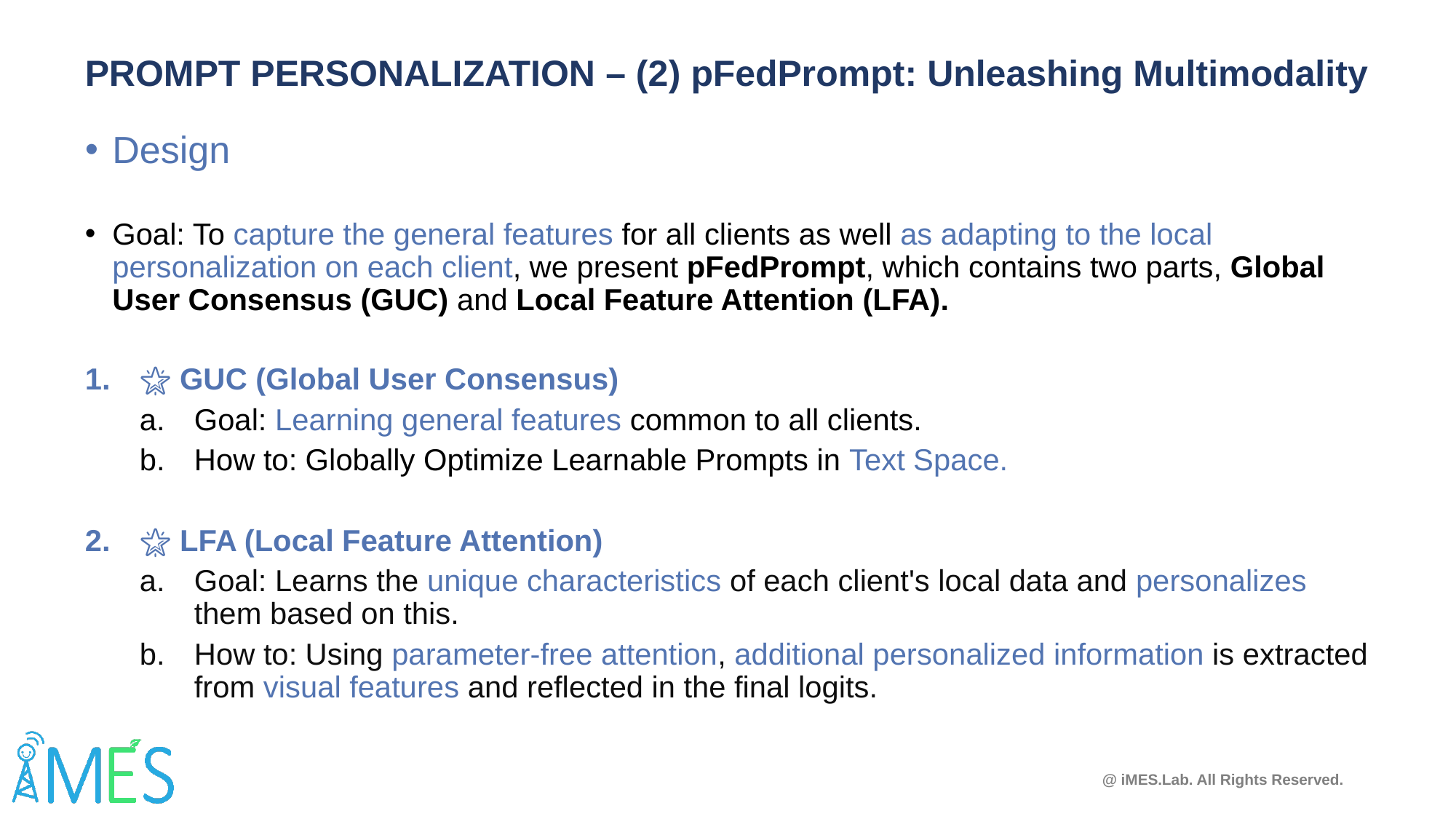

# PROMPT PERSONALIZATION – (2) pFedPrompt: Unleashing Multimodality
Design

Goal: To capture the general features for all clients as well as adapting to the local personalization on each client, we present pFedPrompt, which contains two parts, Global User Consensus (GUC) and Local Feature Attention (LFA).

🌟 GUC (Global User Consensus)
Goal: Learning general features common to all clients.
How to: Globally Optimize Learnable Prompts in Text Space.
🌟 LFA (Local Feature Attention)
Goal: Learns the unique characteristics of each client's local data and personalizes them based on this.
How to: Using parameter-free attention, additional personalized information is extracted from visual features and reflected in the final logits.